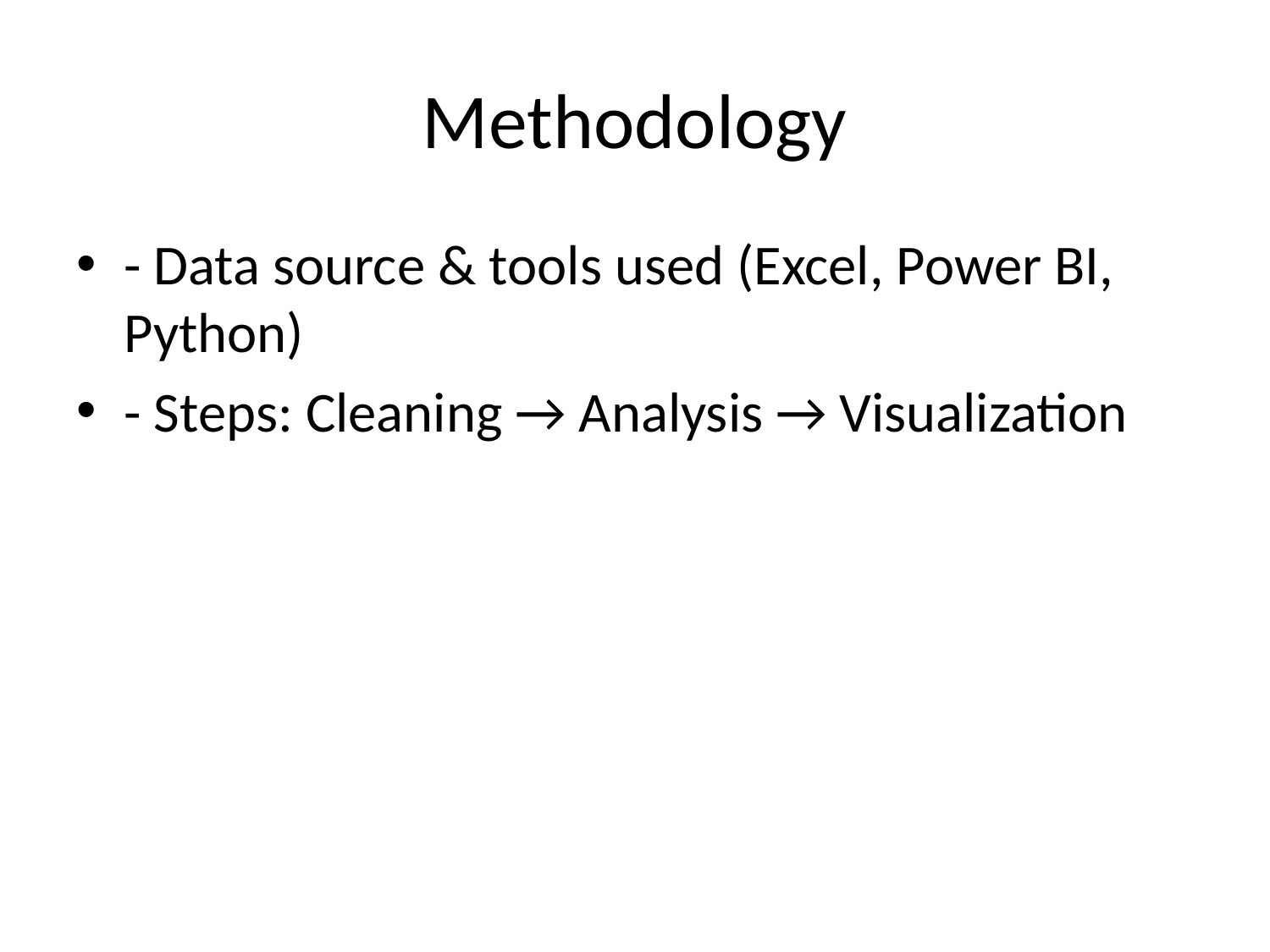

# Methodology
- Data source & tools used (Excel, Power BI, Python)
- Steps: Cleaning → Analysis → Visualization